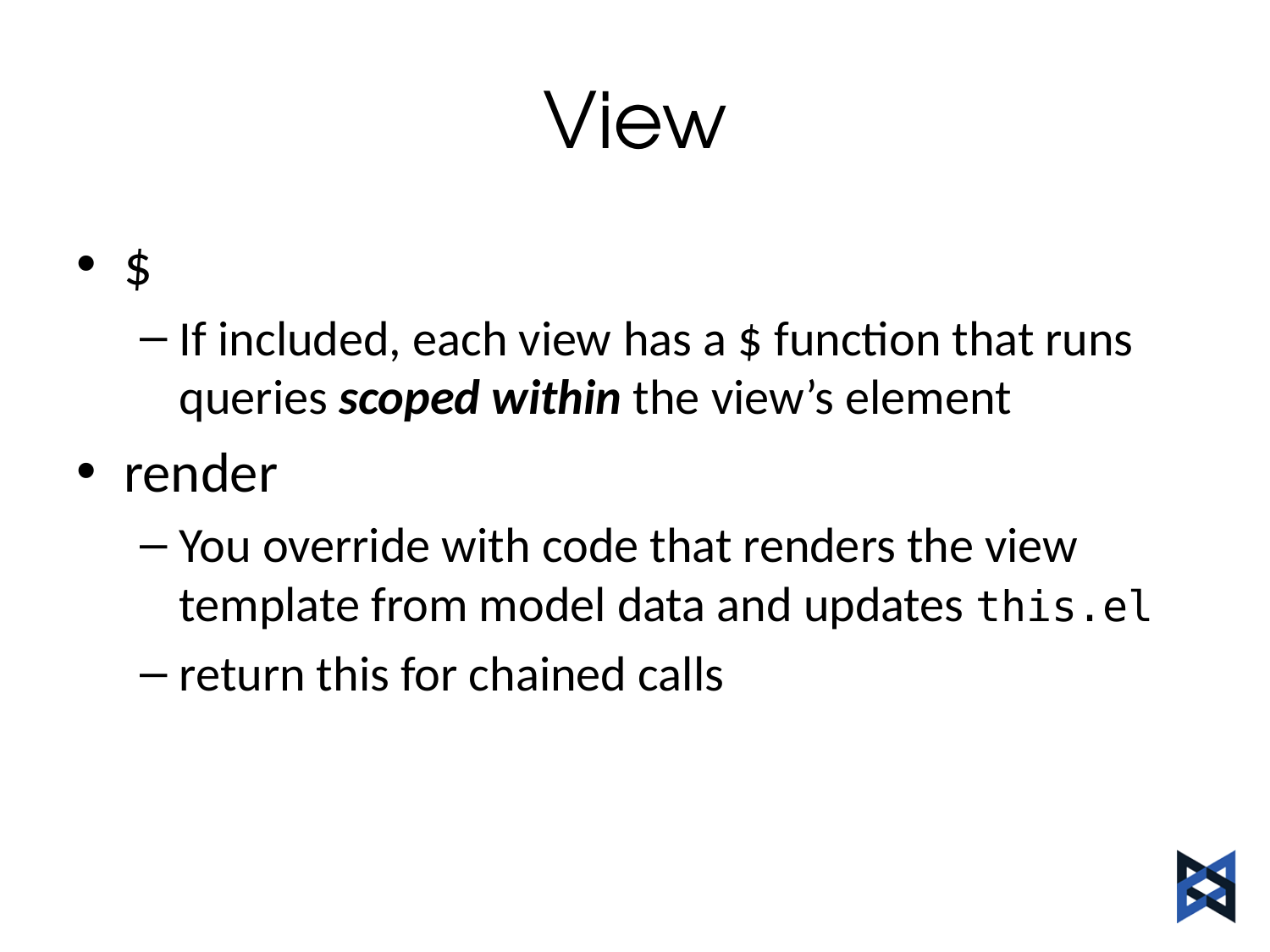

# View
$
If included, each view has a $ function that runs queries scoped within the view’s element
render
You override with code that renders the view template from model data and updates this.el
return this for chained calls